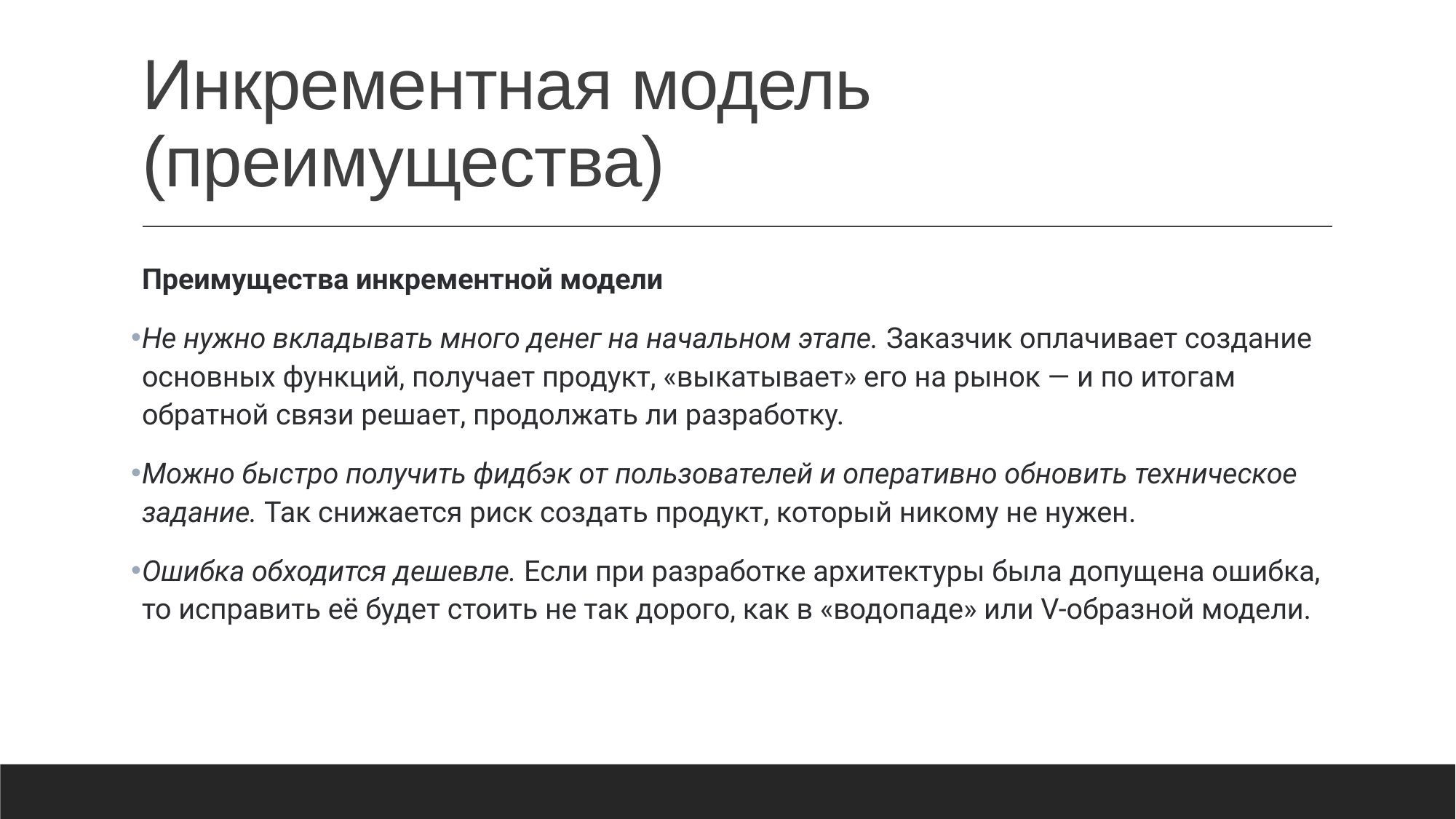

# Инкрементная модель (преимущества)
Преимущества инкрементной модели
Не нужно вкладывать много денег на начальном этапе. Заказчик оплачивает создание основных функций, получает продукт, «выкатывает» его на рынок — и по итогам обратной связи решает, продолжать ли разработку.
Можно быстро получить фидбэк от пользователей и оперативно обновить техническое задание. Так снижается риск создать продукт, который никому не нужен.
Ошибка обходится дешевле. Если при разработке архитектуры была допущена ошибка, то исправить её будет стоить не так дорого, как в «водопаде» или V-образной модели.